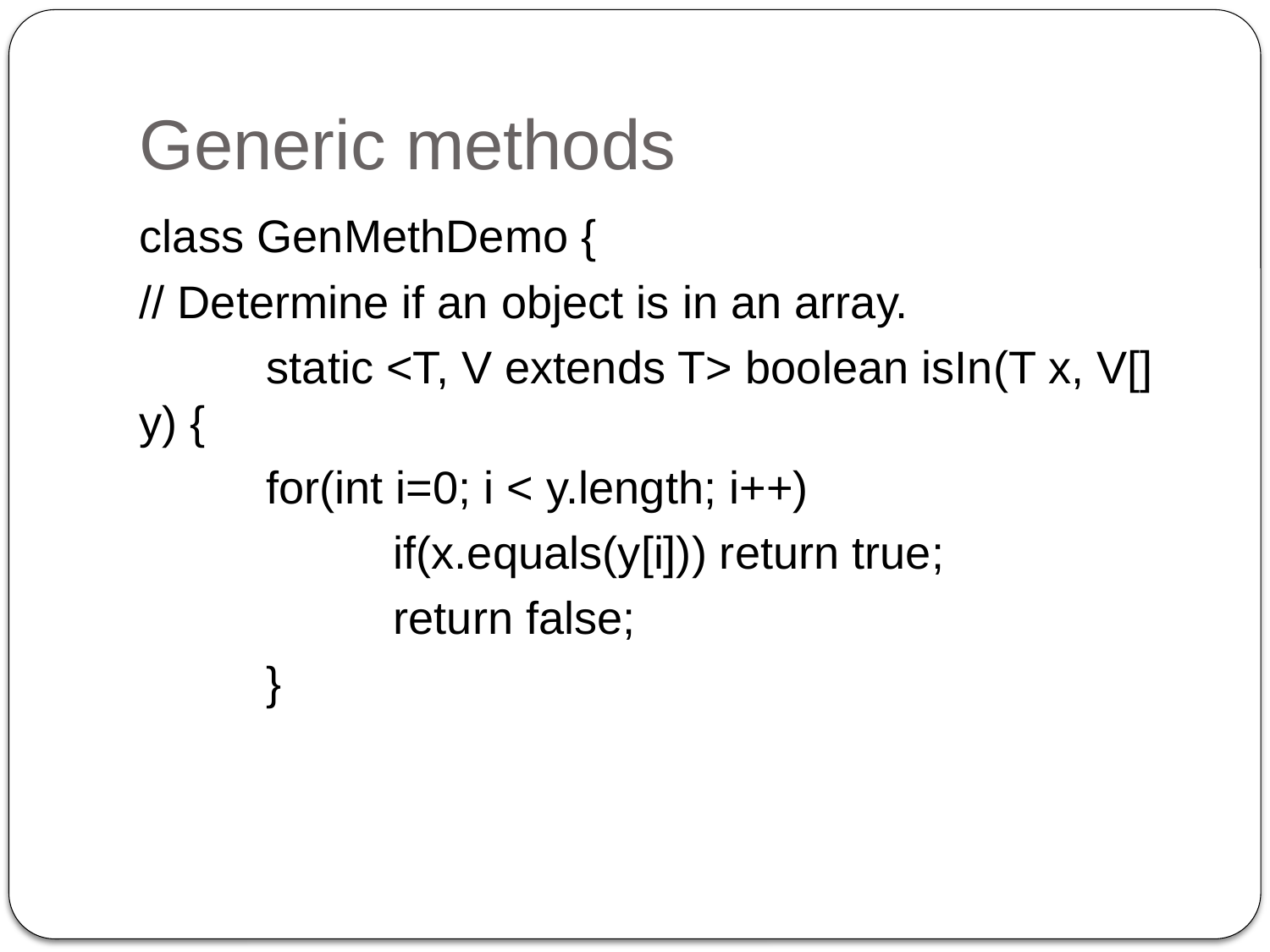

# Generic methods
class GenMethDemo {
// Determine if an object is in an array.
	static <T, V extends T> boolean isIn(T x, V[] y) {
	for(int i=0; i < y.length; i++)
		if(x.equals(y[i])) return true;
		return false;
	}